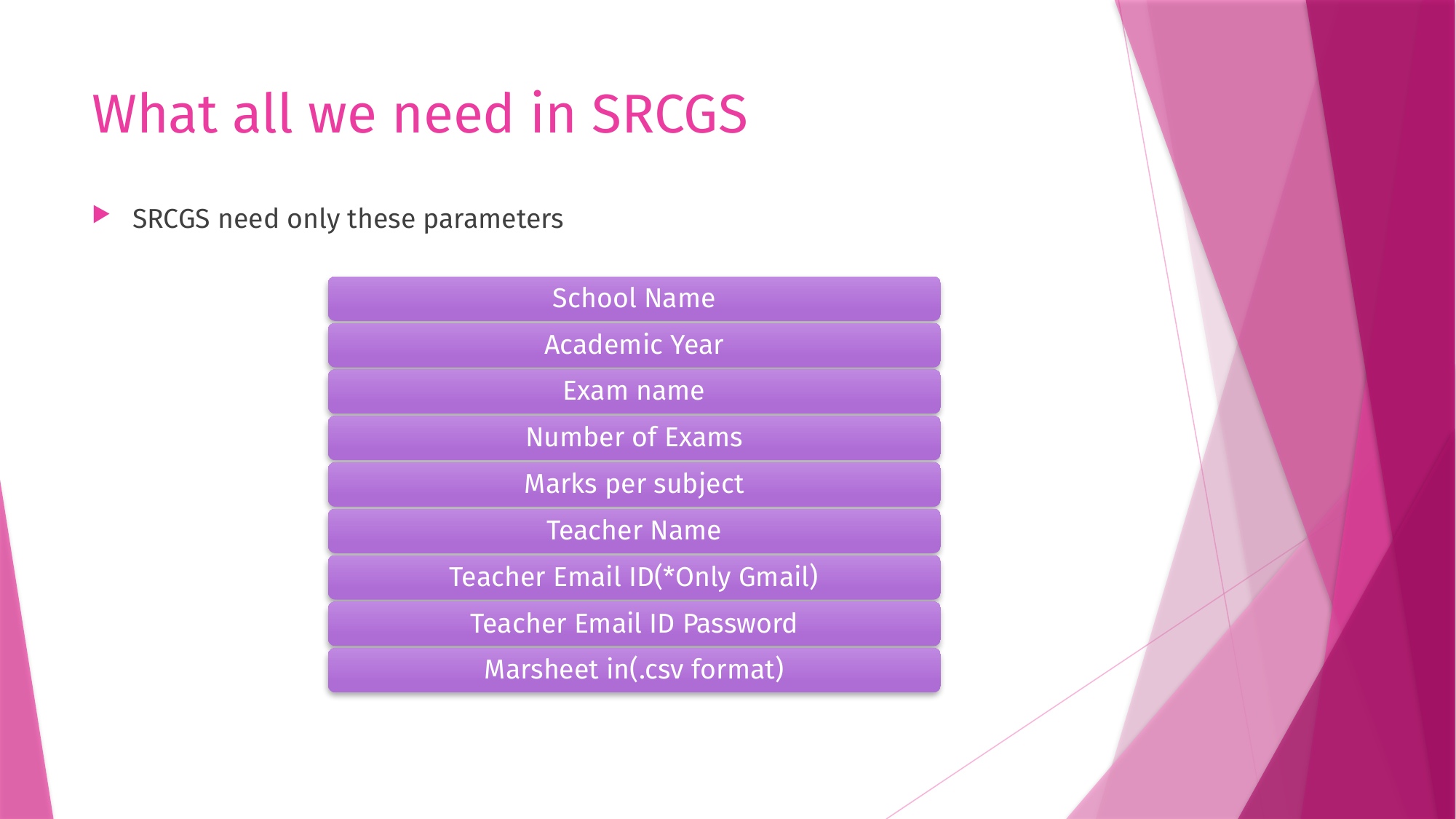

# What all we need in SRCGS
SRCGS need only these parameters
School Name
Academic Year
Exam name
Number of Exams
Marks per subject
Teacher Name
Teacher Email ID(*Only Gmail)
Teacher Email ID Password
Marsheet in(.csv format)